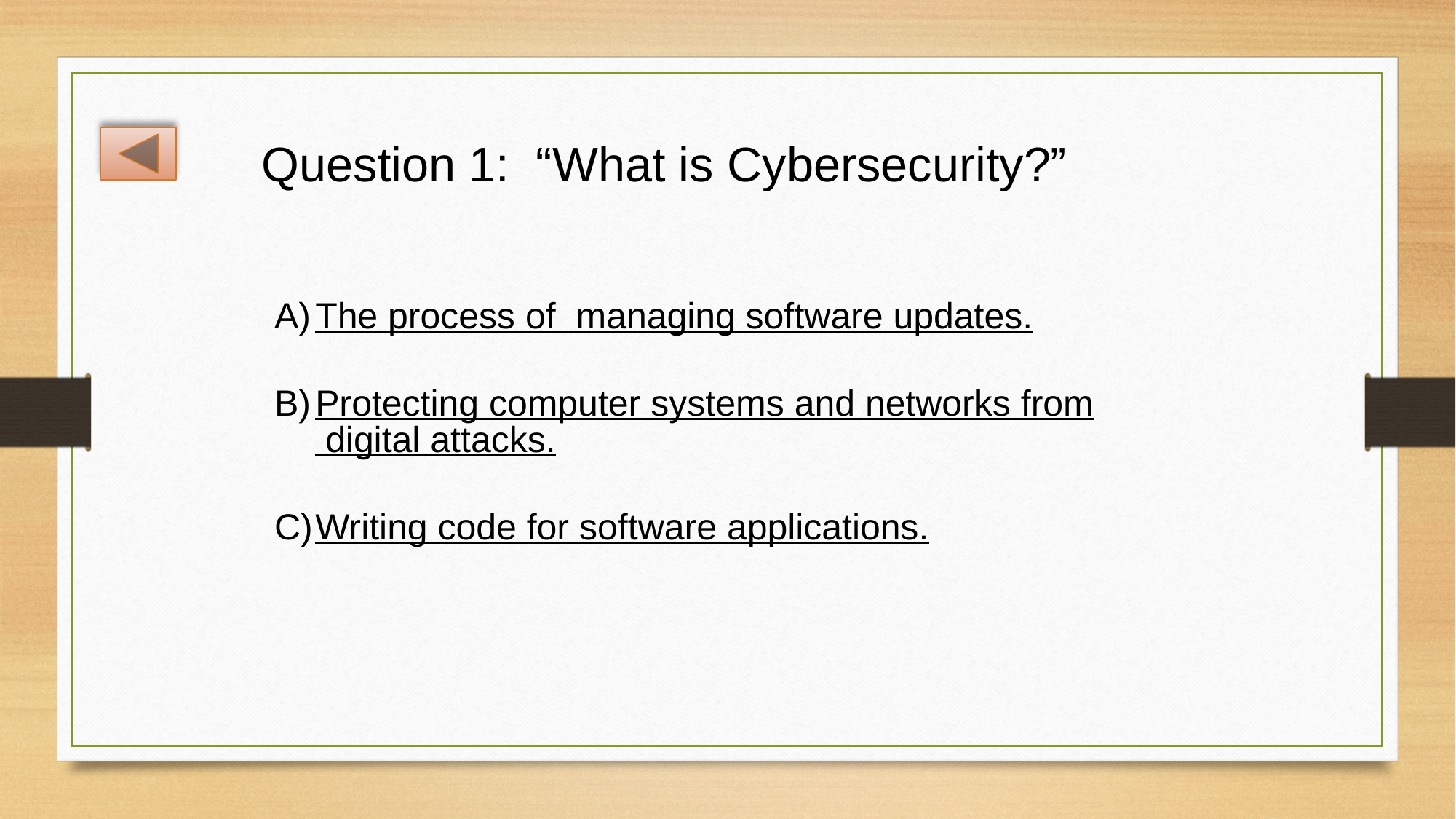

Question 1:  “What is Cybersecurity?”
The process of  managing software updates.

Protecting computer systems and networks from digital attacks.

Writing code for software applications.